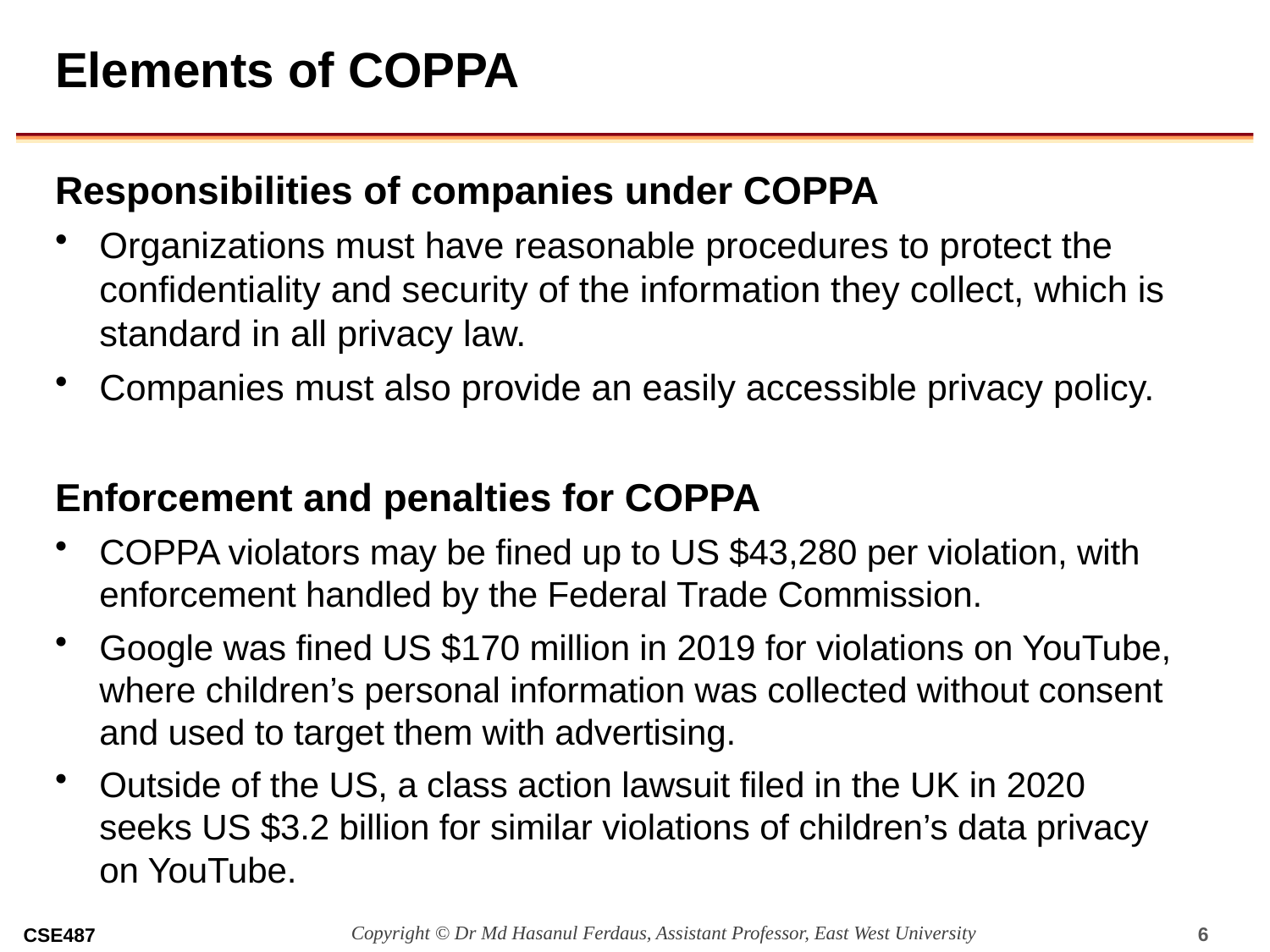

# Elements of COPPA
Responsibilities of companies under COPPA
Organizations must have reasonable procedures to protect the confidentiality and security of the information they collect, which is standard in all privacy law.
Companies must also provide an easily accessible privacy policy.

Enforcement and penalties for COPPA
COPPA violators may be fined up to US $43,280 per violation, with enforcement handled by the Federal Trade Commission.
Google was fined US $170 million in 2019 for violations on YouTube, where children’s personal information was collected without consent and used to target them with advertising.
Outside of the US, a class action lawsuit filed in the UK in 2020 seeks US $3.2 billion for similar violations of children’s data privacy on YouTube.